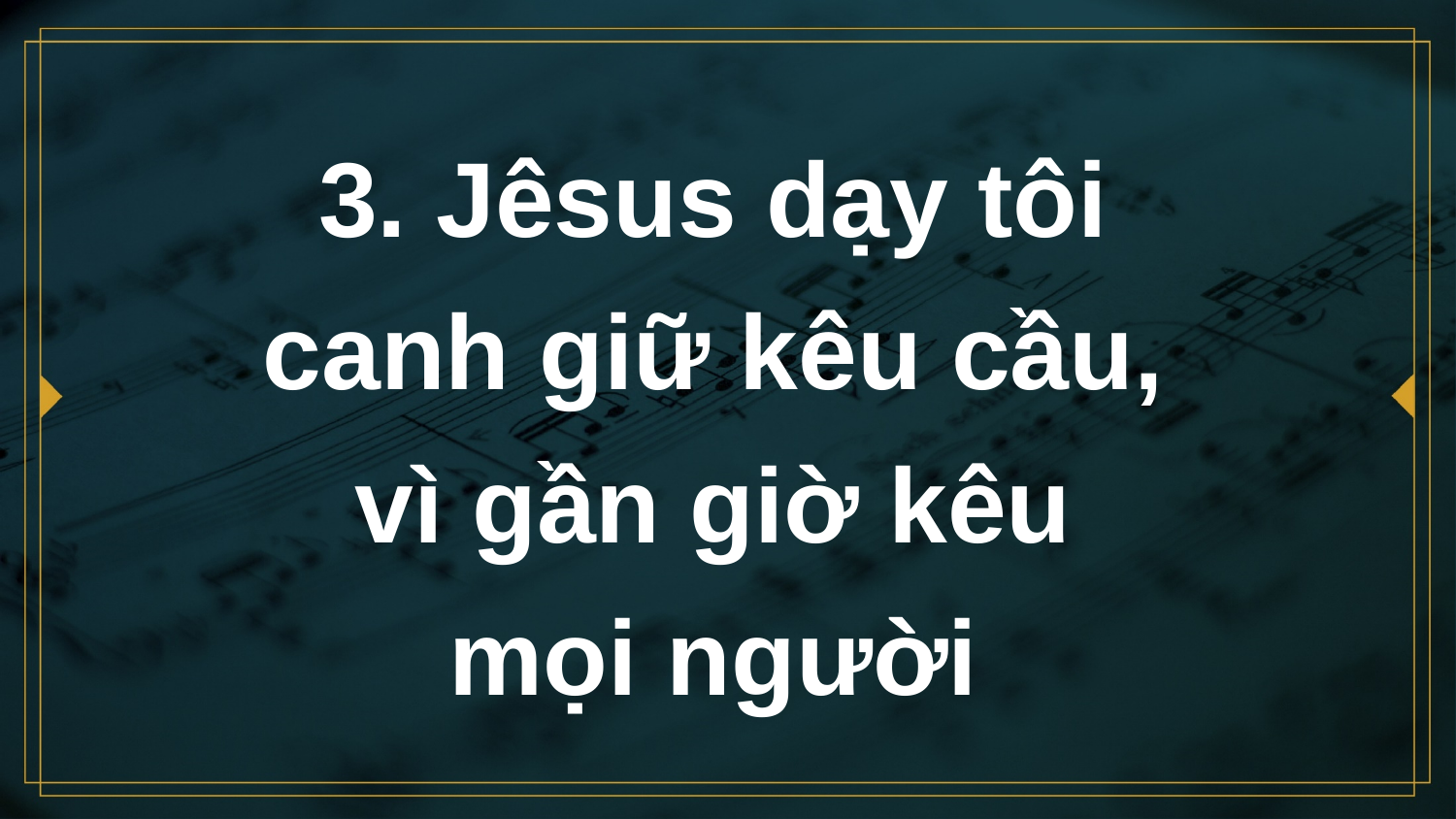

# 3. Jêsus dạy tôi canh giữ kêu cầu, vì gần giờ kêu mọi người